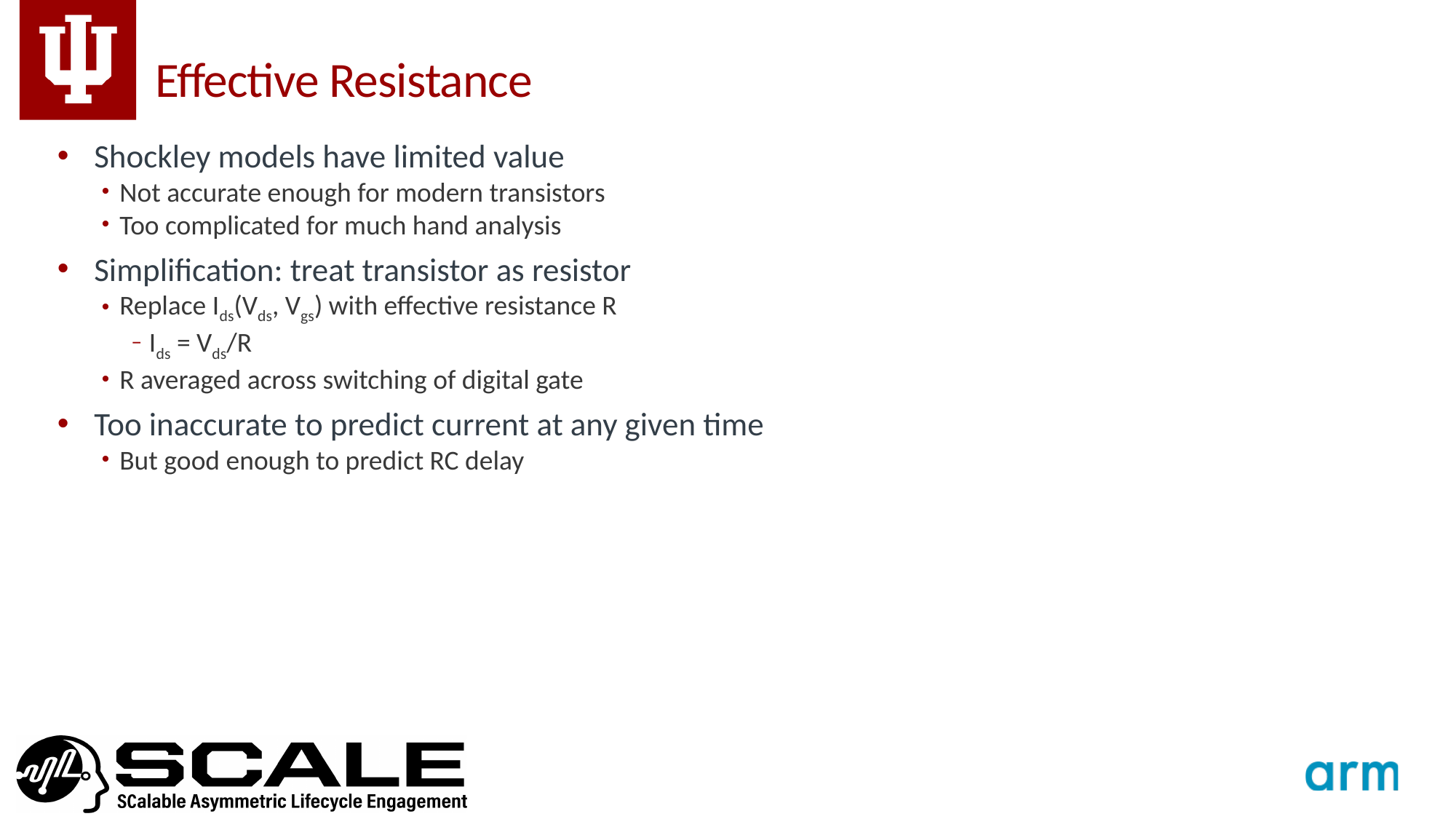

# Effective Resistance
Shockley models have limited value
Not accurate enough for modern transistors
Too complicated for much hand analysis
Simplification: treat transistor as resistor
Replace Ids(Vds, Vgs) with effective resistance R
Ids = Vds/R
R averaged across switching of digital gate
Too inaccurate to predict current at any given time
But good enough to predict RC delay